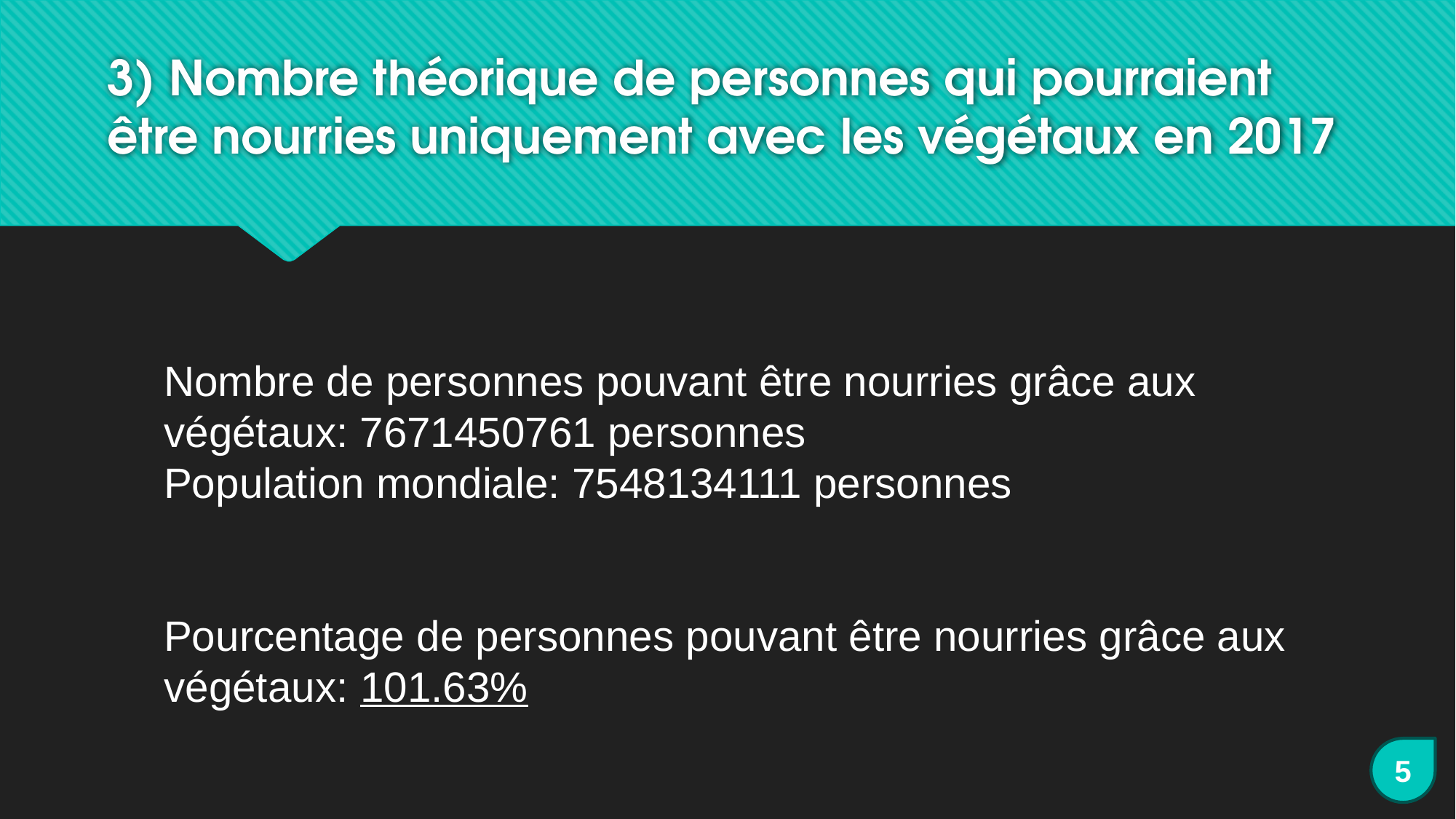

# 3) Nombre théorique de personnes qui pourraient être nourries uniquement avec les végétaux en 2017
Nombre de personnes pouvant être nourries grâce aux végétaux: 7671450761 personnes
Population mondiale: 7548134111 personnes

Pourcentage de personnes pouvant être nourries grâce aux végétaux: 101.63%
5